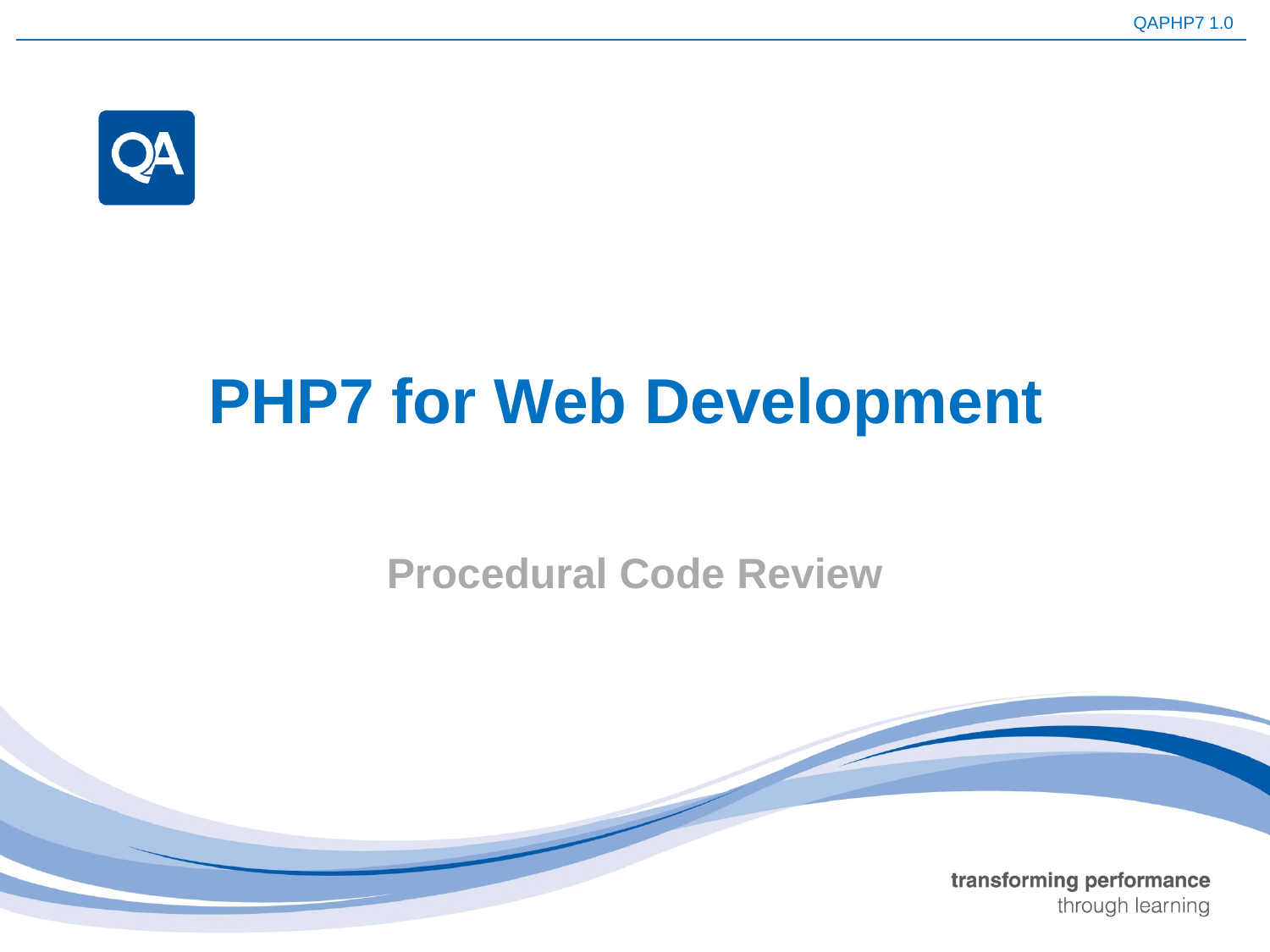

# PHP7 for Web Development
Procedural Code Review